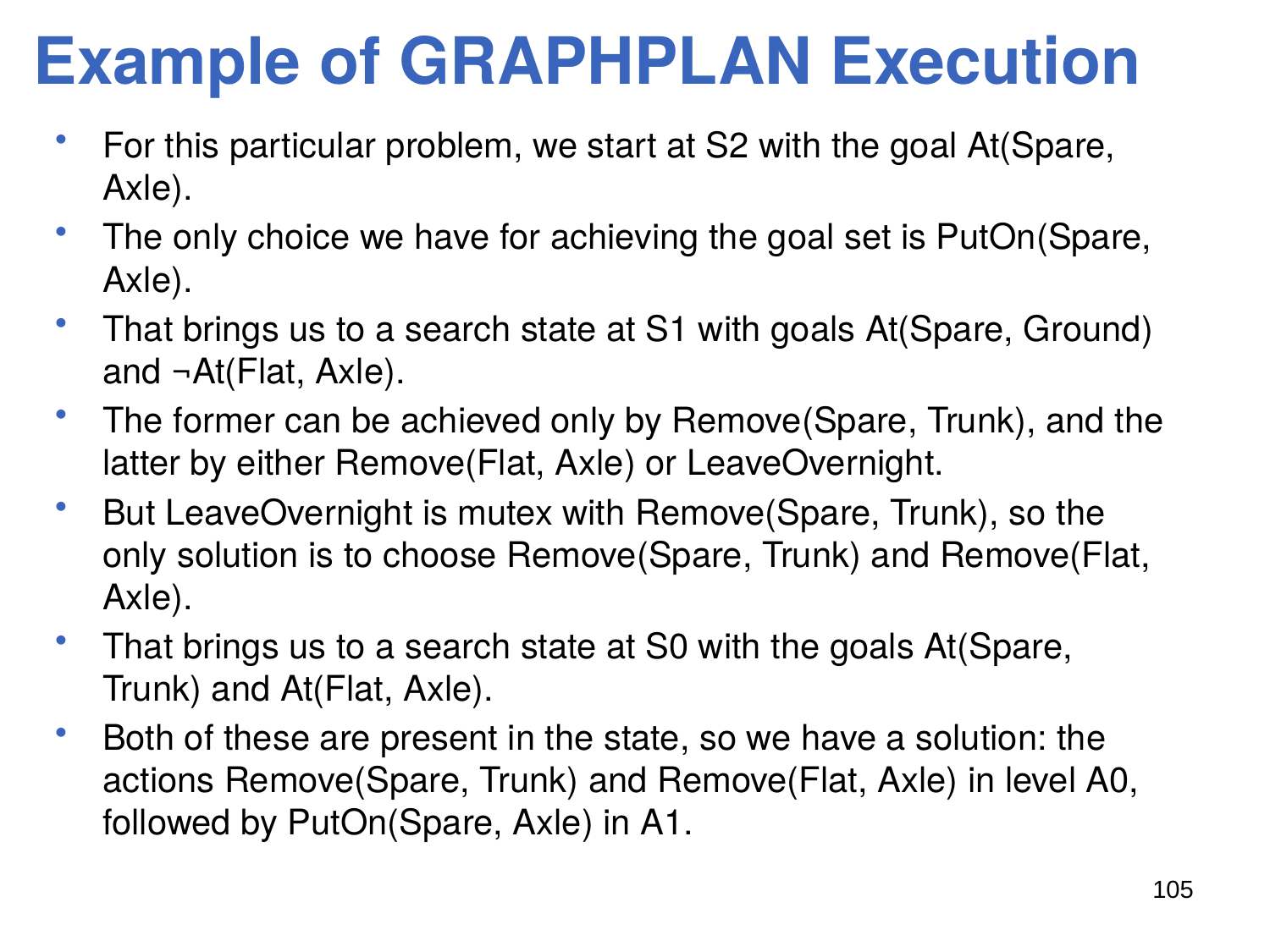

# Example of GraphPlan Execution
For this particular problem, we start at S2 with the goal At(Spare, Axle).
The only choice we have for achieving the goal set is PutOn(Spare, Axle).
That brings us to a search state at S1 with goals At(Spare, Ground) and ¬At(Flat, Axle).
The former can be achieved only by Remove(Spare, Trunk), and the latter by either Remove(Flat, Axle) or LeaveOvernight.
But LeaveOvernight is mutex with Remove(Spare, Trunk), so the only solution is to choose Remove(Spare, Trunk) and Remove(Flat, Axle).
That brings us to a search state at S0 with the goals At(Spare, Trunk) and At(Flat, Axle).
Both of these are present in the state, so we have a solution: the actions Remove(Spare, Trunk) and Remove(Flat, Axle) in level A0, followed by PutOn(Spare, Axle) in A1.
105